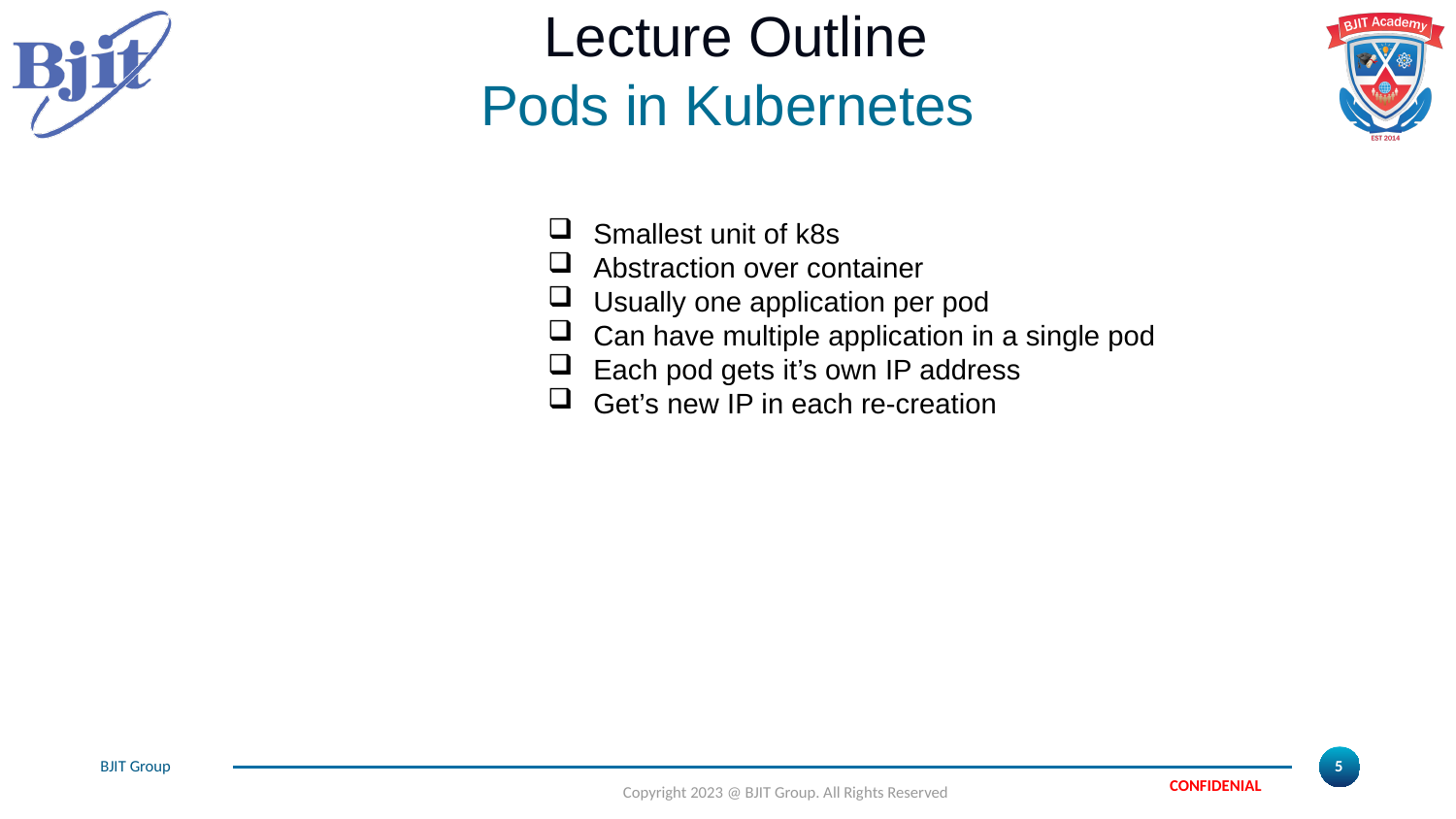

# Lecture Outline
Pods in Kubernetes
Smallest unit of k8s
Abstraction over container
Usually one application per pod
Can have multiple application in a single pod
Each pod gets it’s own IP address
Get’s new IP in each re-creation